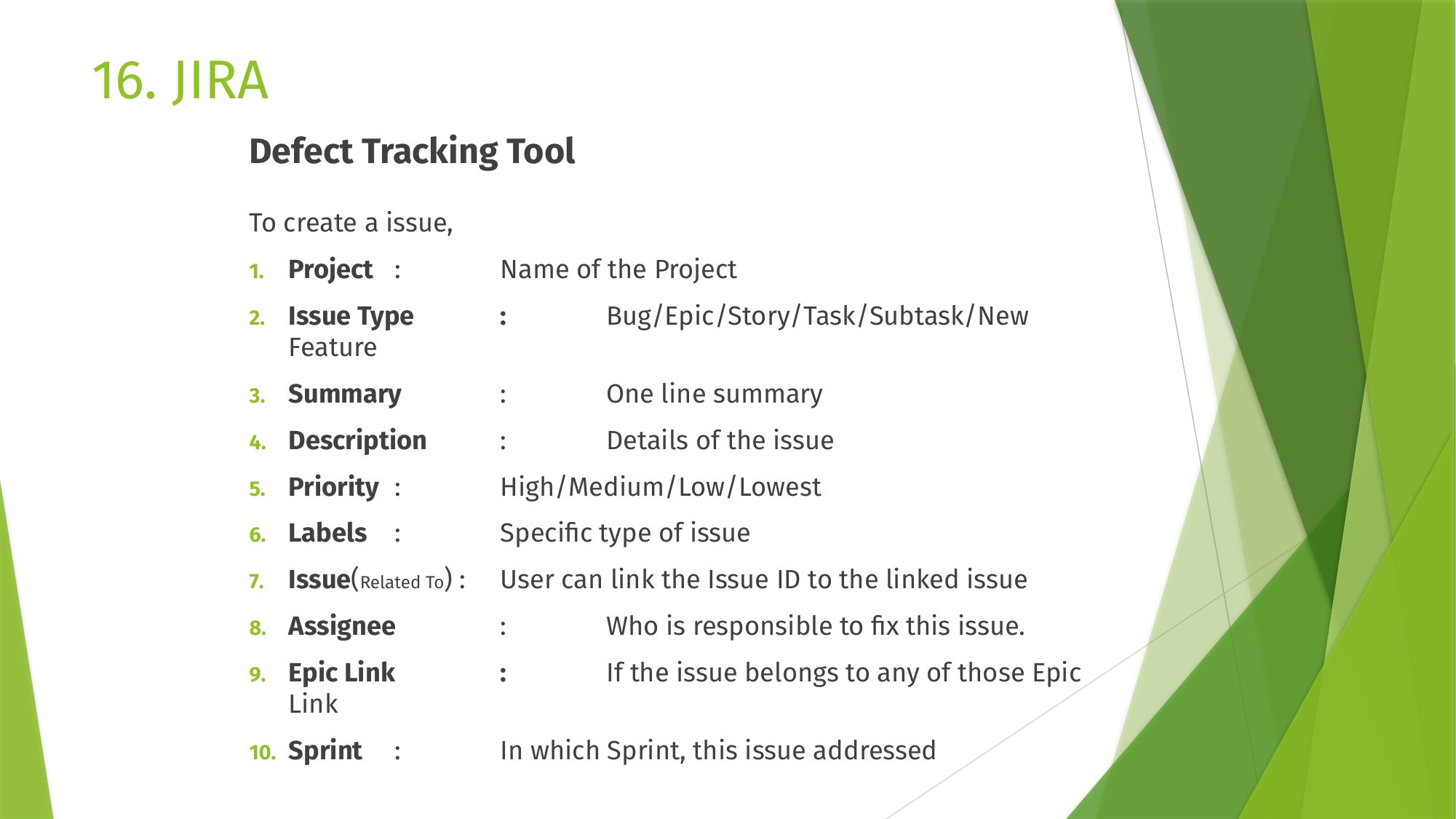

# 16. JIRA
Defect Tracking Tool

To create a issue,
Project		:	Name of the Project
Issue Type	:    	Bug/Epic/Story/Task/Subtask/New Feature
Summary		: 	One line summary
Description	: 	Details of the issue
Priority		: 	High/Medium/Low/Lowest
Labels		: 	Specific type of issue
Issue(Related To) : 	User can link the Issue ID to the linked issue
Assignee		:	Who is responsible to fix this issue.
Epic Link		: 	If the issue belongs to any of those Epic Link
Sprint		: 	In which Sprint, this issue addressed